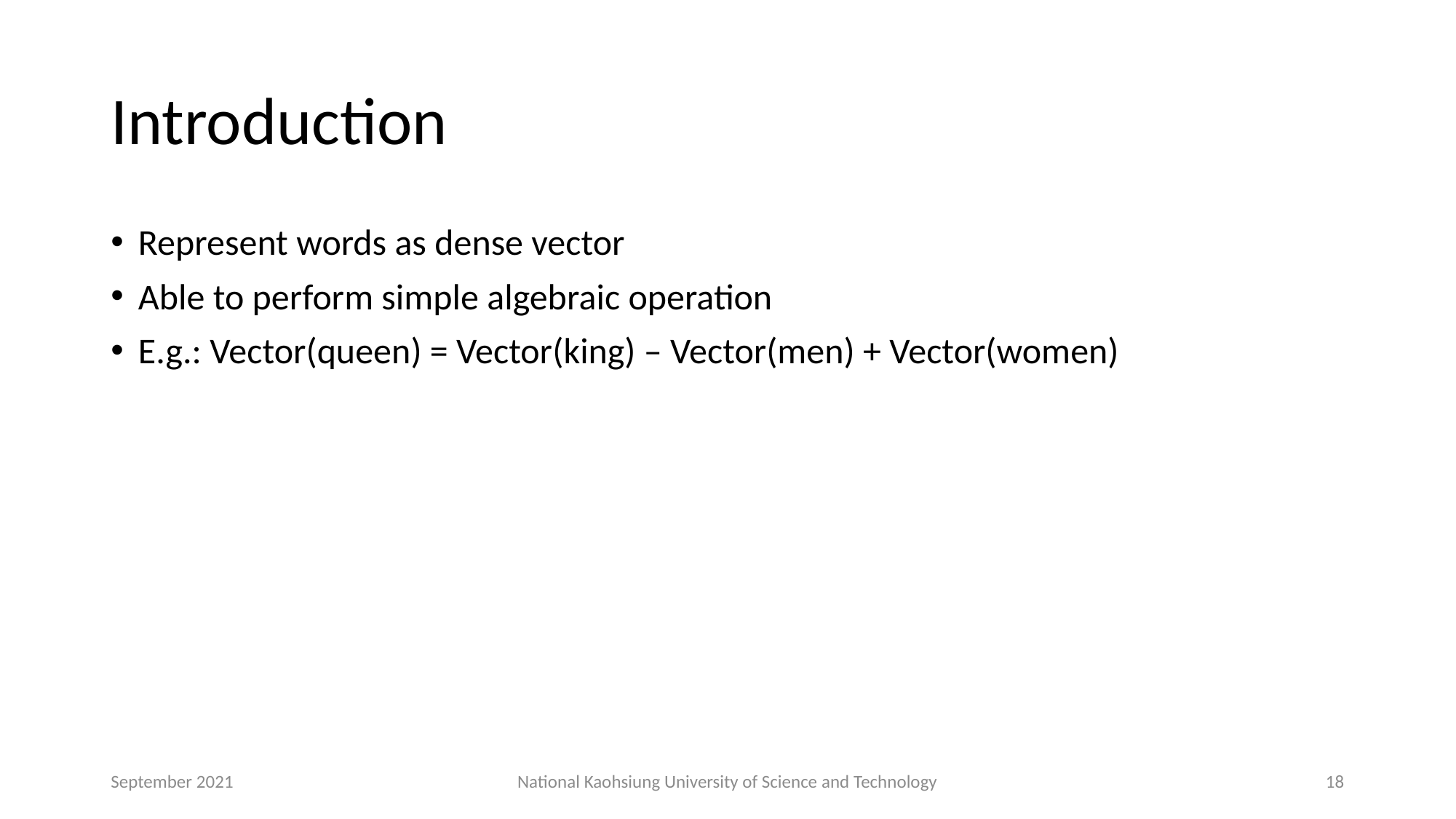

# Introduction
Represent words as dense vector
Able to perform simple algebraic operation
E.g.: Vector(queen) = Vector(king) – Vector(men) + Vector(women)
September 2021
National Kaohsiung University of Science and Technology
18